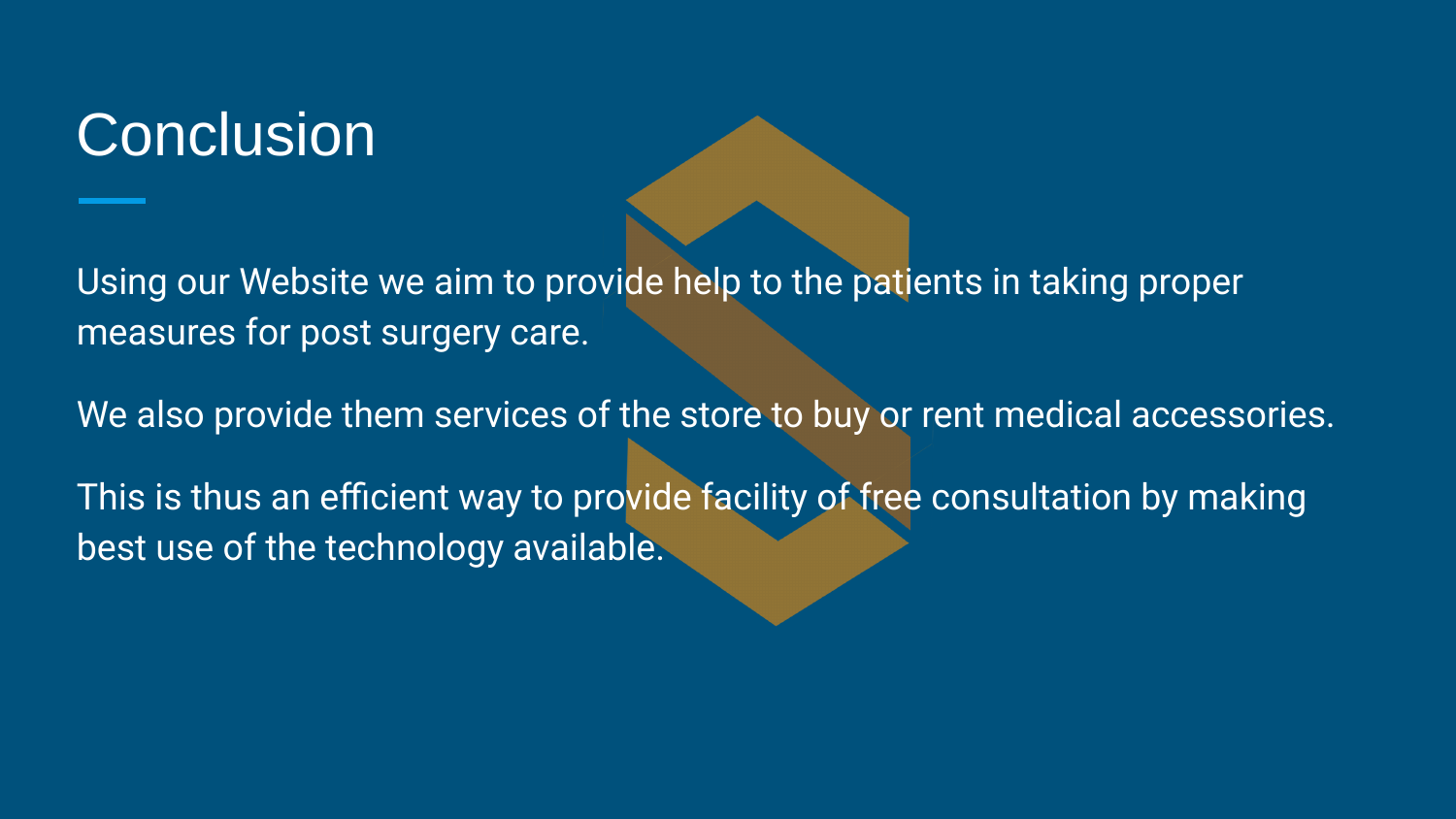

# Conclusion
Using our Website we aim to provide help to the patients in taking proper measures for post surgery care.
We also provide them services of the store to buy or rent medical accessories.
This is thus an efficient way to provide facility of free consultation by making best use of the technology available.